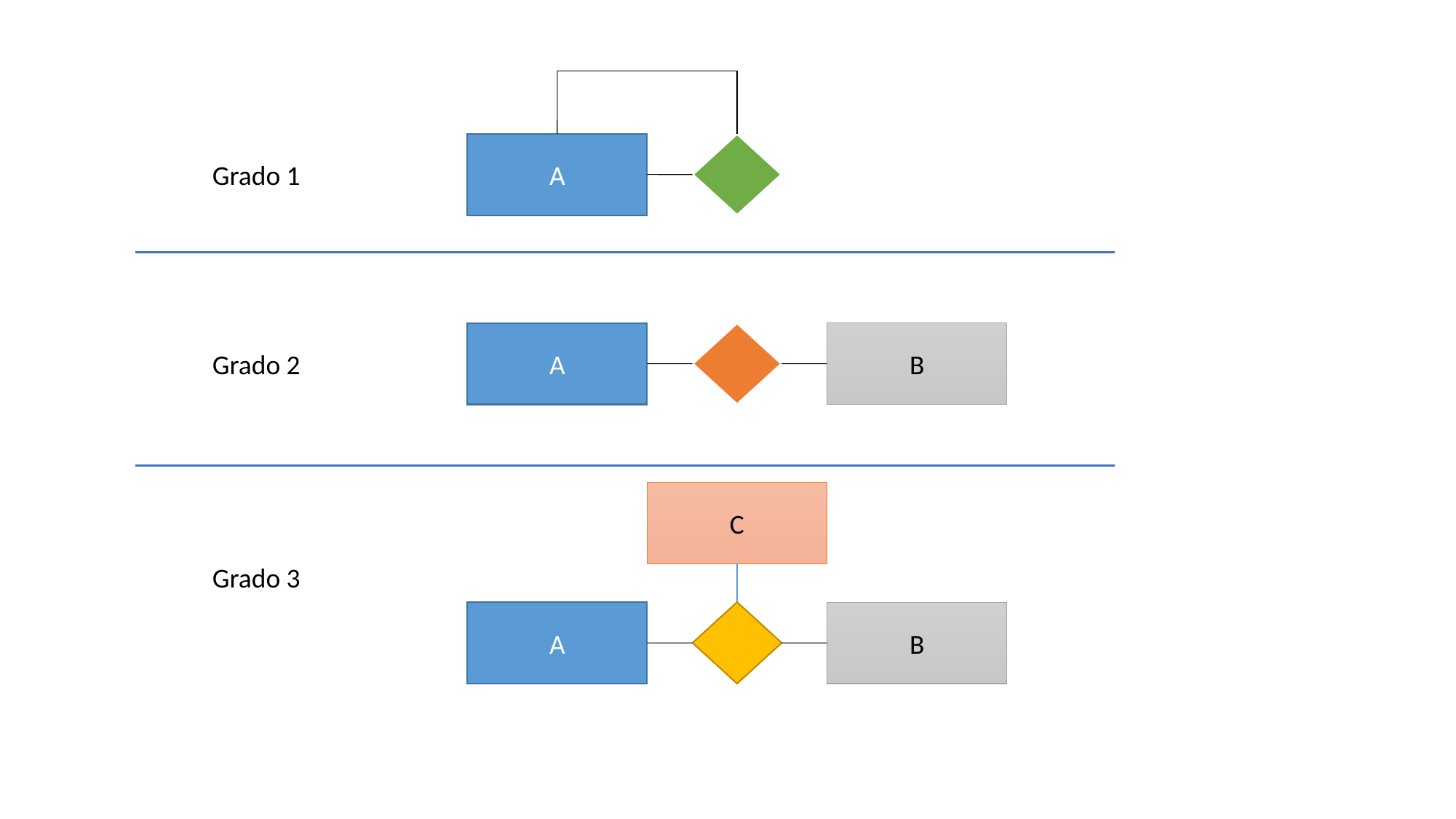

A

Grado 1
A

B
Grado 2
C
Grado 3
A

B